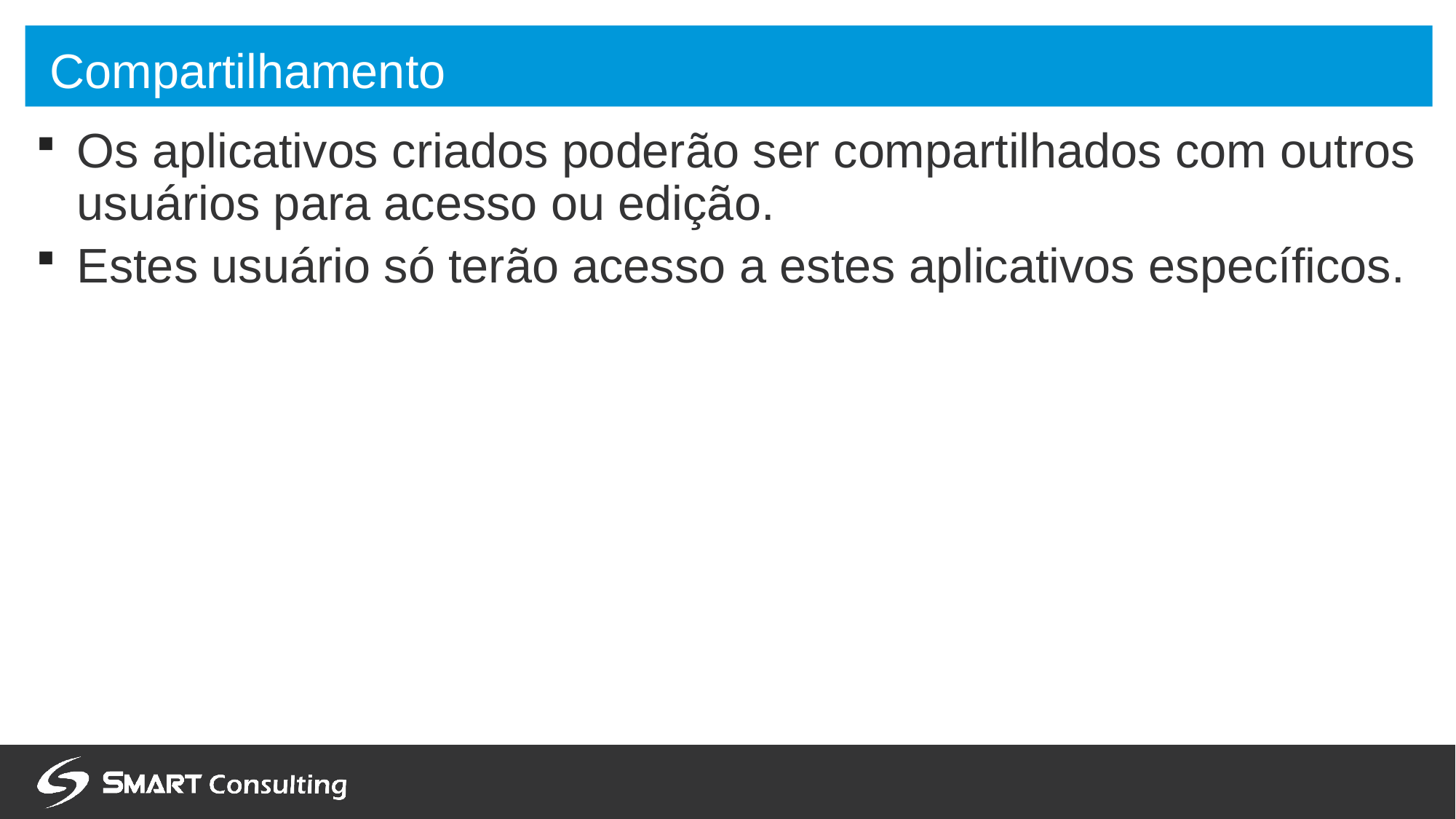

# Compartilhamento
Os aplicativos criados poderão ser compartilhados com outros usuários para acesso ou edição.
Estes usuário só terão acesso a estes aplicativos específicos.